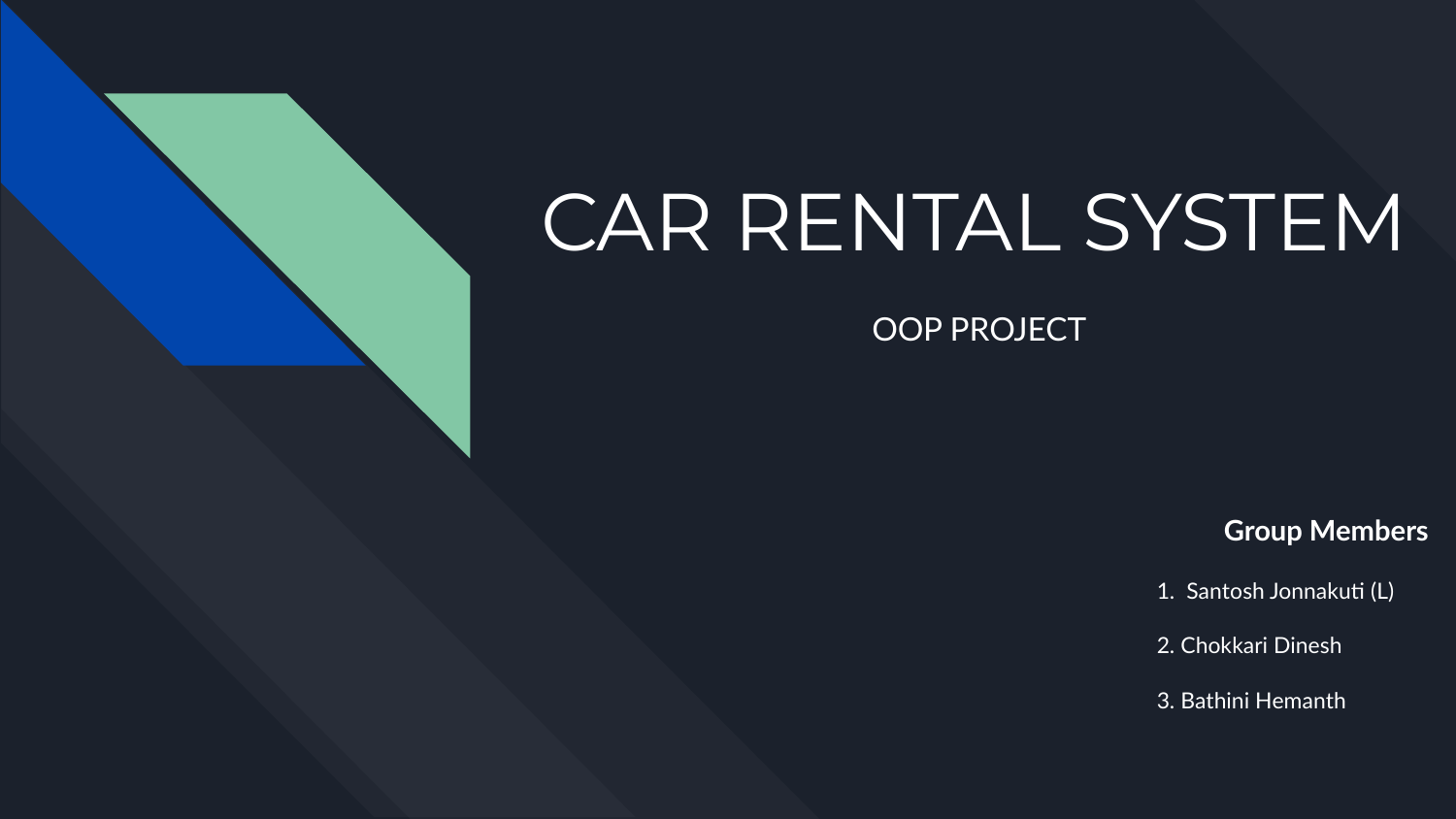

# CAR RENTAL SYSTEM

OOP PROJECT

                                         Group Members
1.  Santosh Jonnakuti (L)
2. Chokkari Dinesh
3. Bathini Hemanth